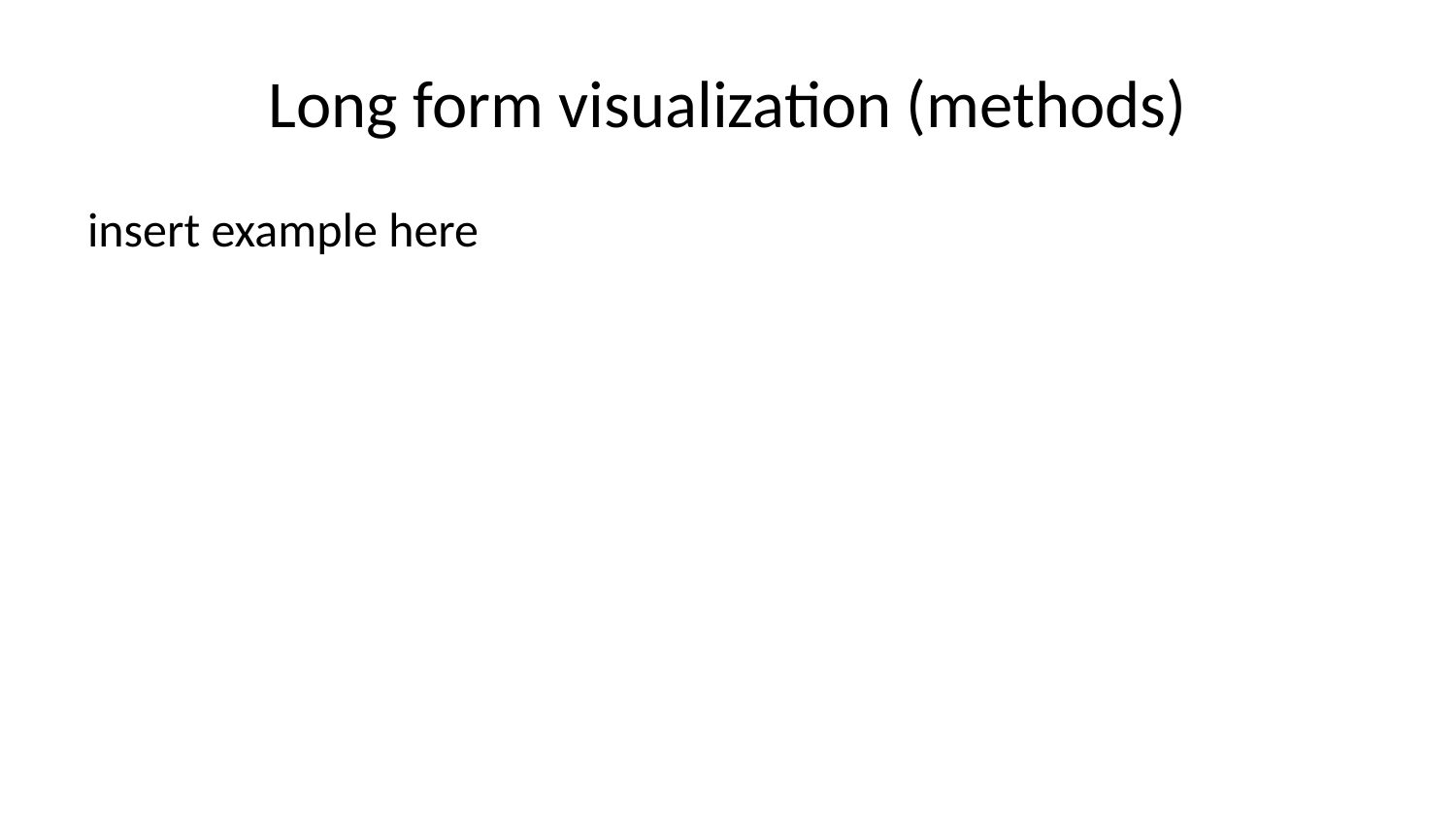

# Long form visualization (methods)
insert example here